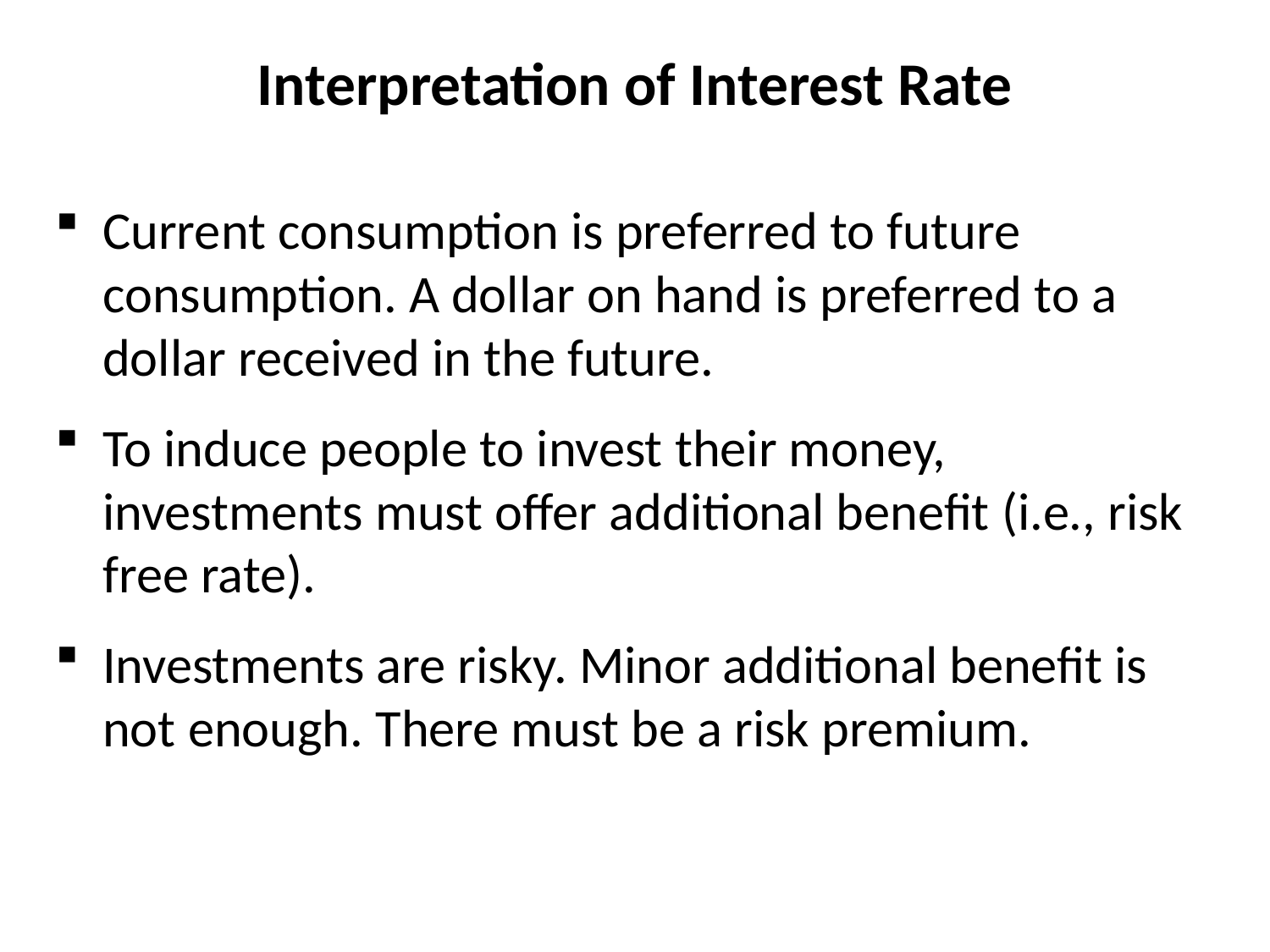

# Interpretation of Interest Rate
Current consumption is preferred to future consumption. A dollar on hand is preferred to a dollar received in the future.
To induce people to invest their money, investments must offer additional benefit (i.e., risk free rate).
Investments are risky. Minor additional benefit is  not enough. There must be a risk premium.